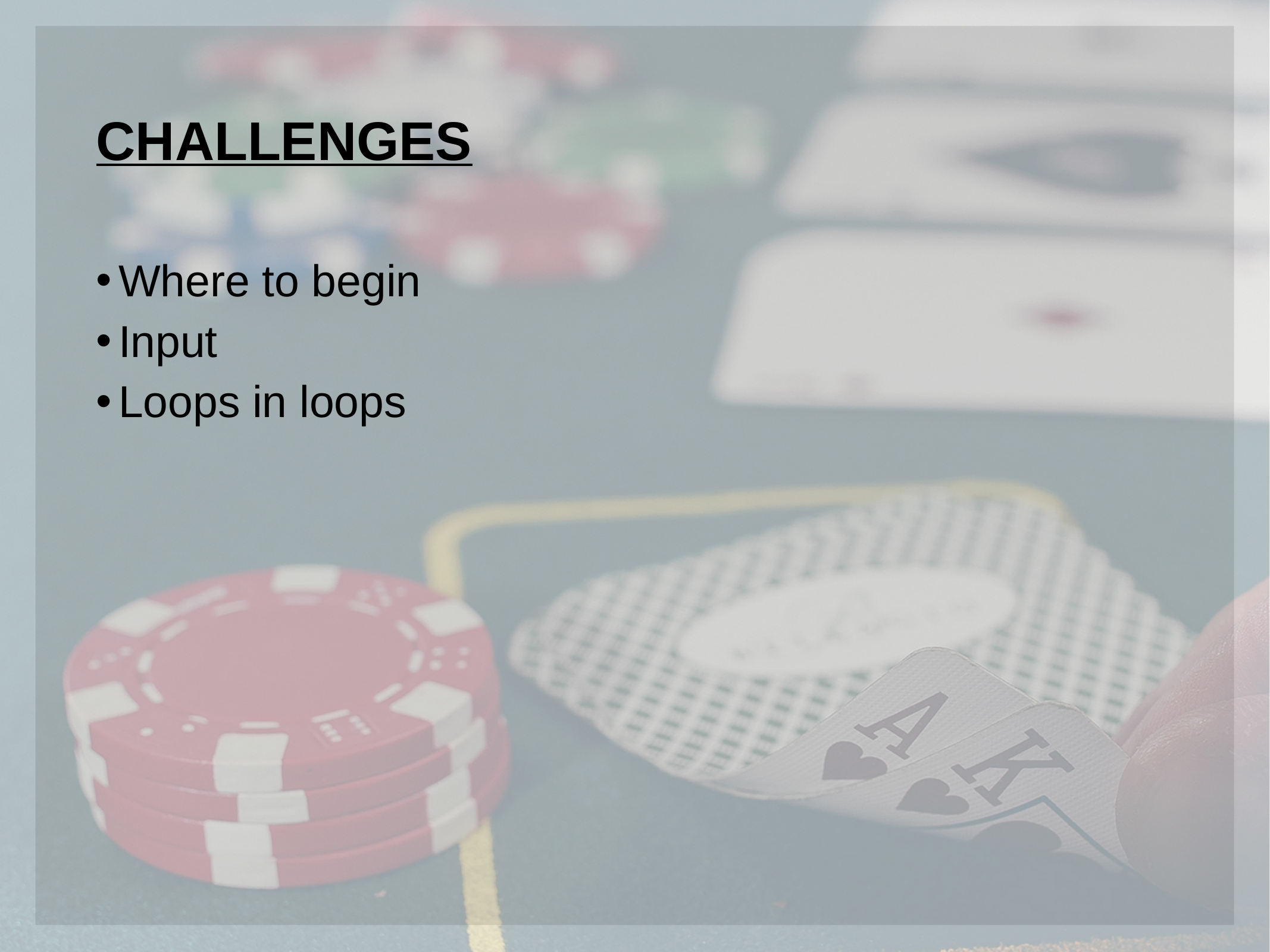

# CHALLENGES
Where to begin
Input
Loops in loops